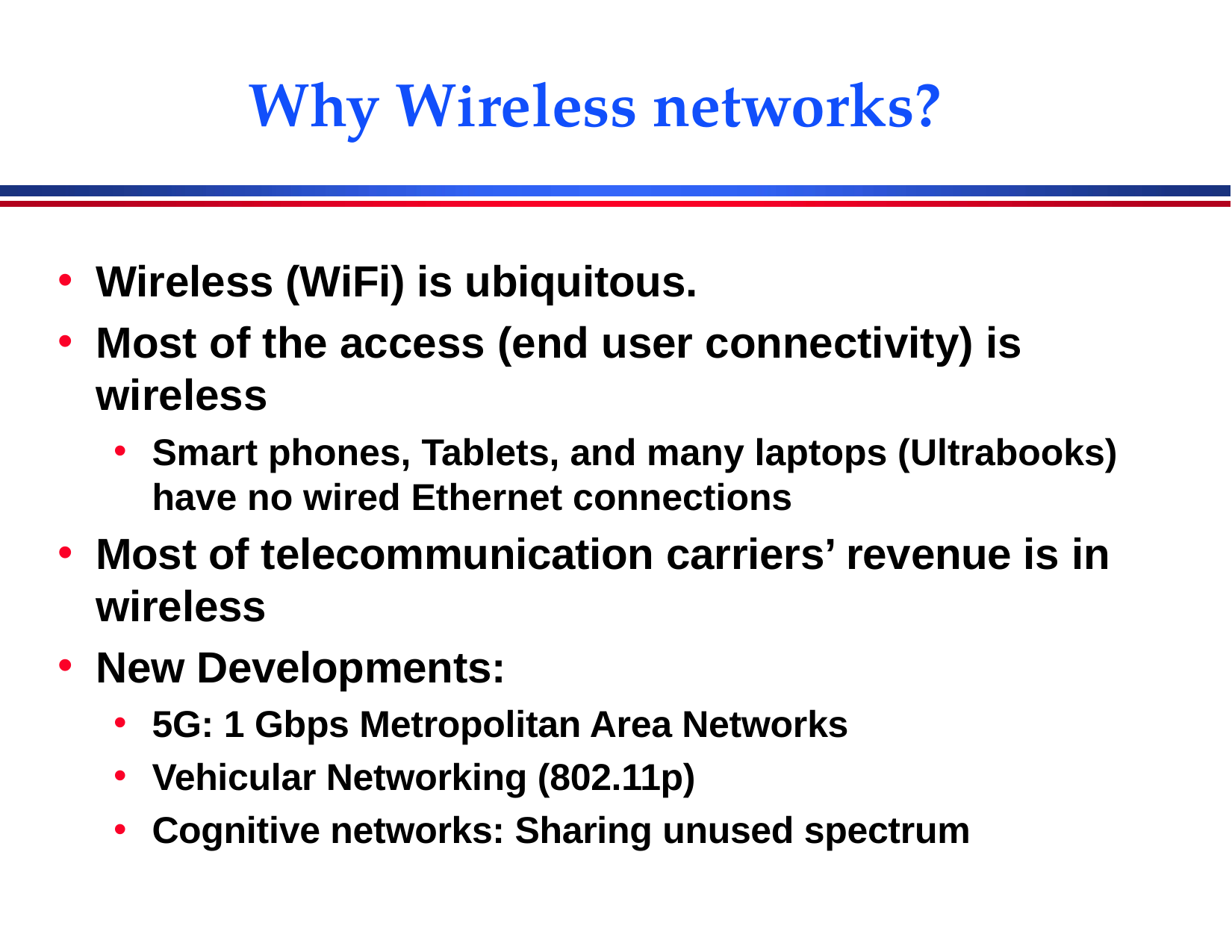

# Why Wireless networks?
Wireless (WiFi) is ubiquitous.
Most of the access (end user connectivity) is wireless
Smart phones, Tablets, and many laptops (Ultrabooks) have no wired Ethernet connections
Most of telecommunication carriers’ revenue is in wireless
New Developments:
5G: 1 Gbps Metropolitan Area Networks
Vehicular Networking (802.11p)
Cognitive networks: Sharing unused spectrum